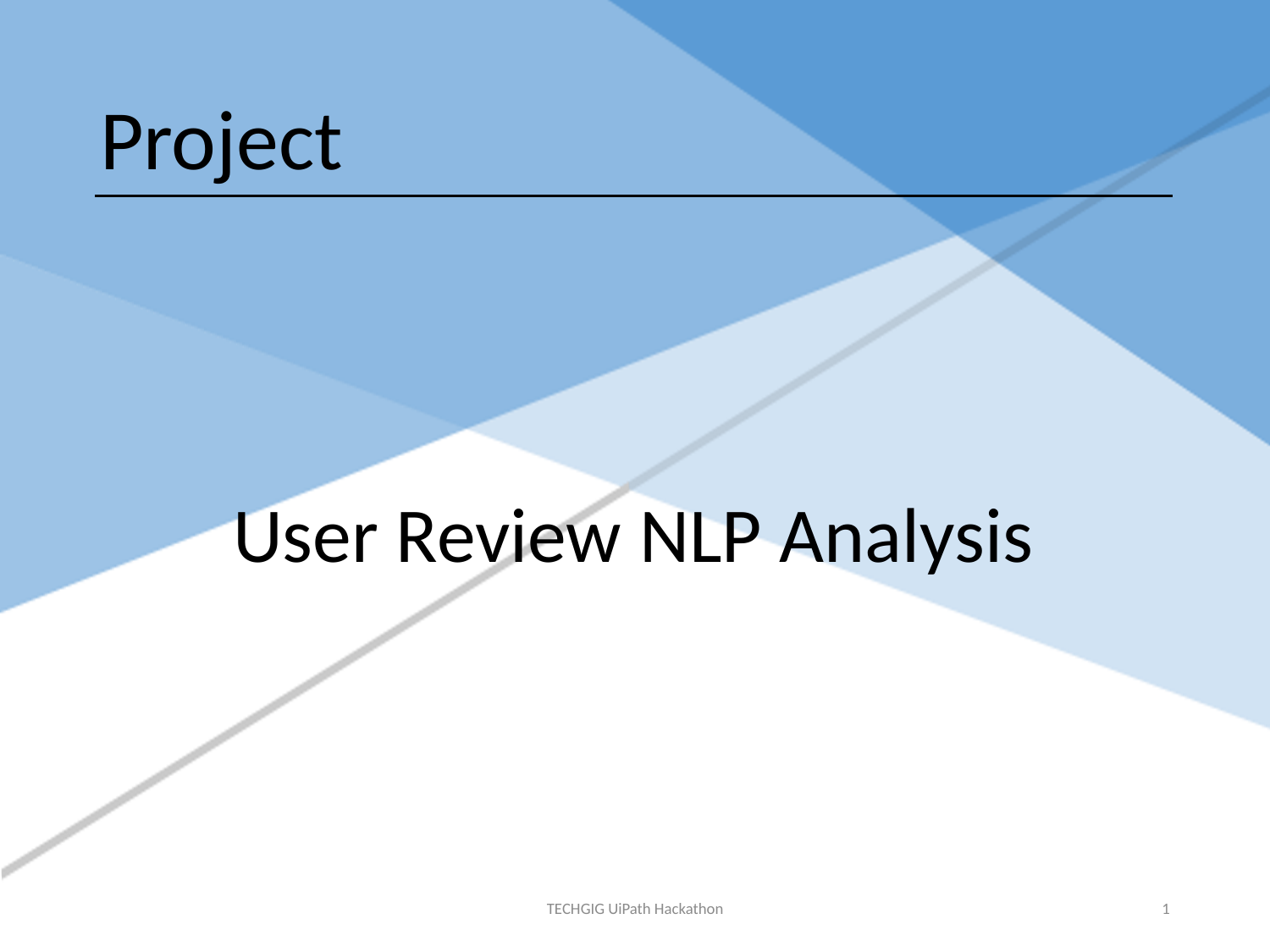

# Project
User Review NLP Analysis
TECHGIG UiPath Hackathon
1